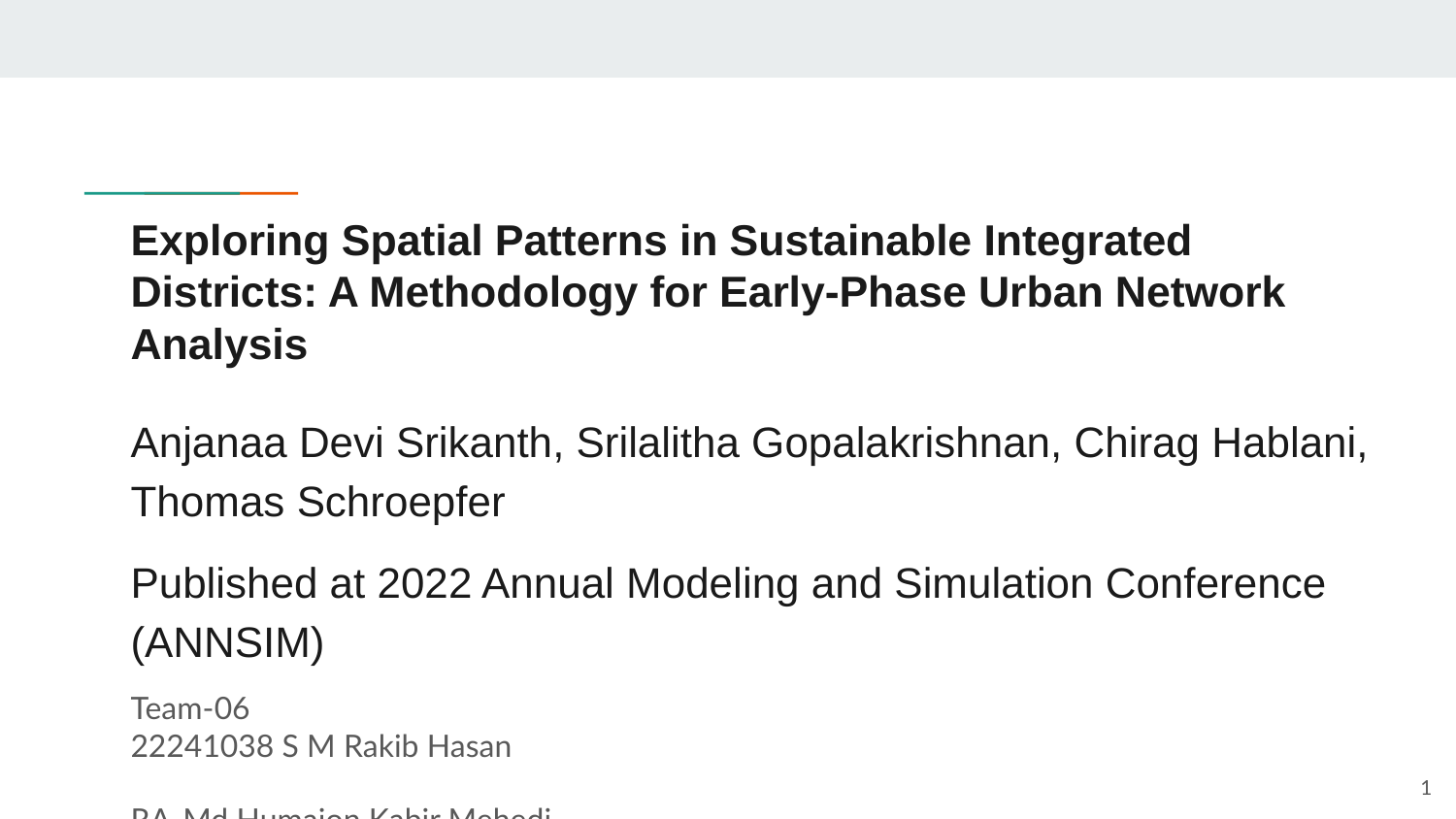

# Exploring Spatial Patterns in Sustainable Integrated Districts: A Methodology for Early-Phase Urban Network Analysis

Anjanaa Devi Srikanth, Srilalitha Gopalakrishnan, Chirag Hablani, Thomas Schroepfer
Published at 2022 Annual Modeling and Simulation Conference (ANNSIM)
Team-06
22241038 S M Rakib Hasan

RA-Md Humaion Kabir Mehedi
ST-Farah Binta Haque

1